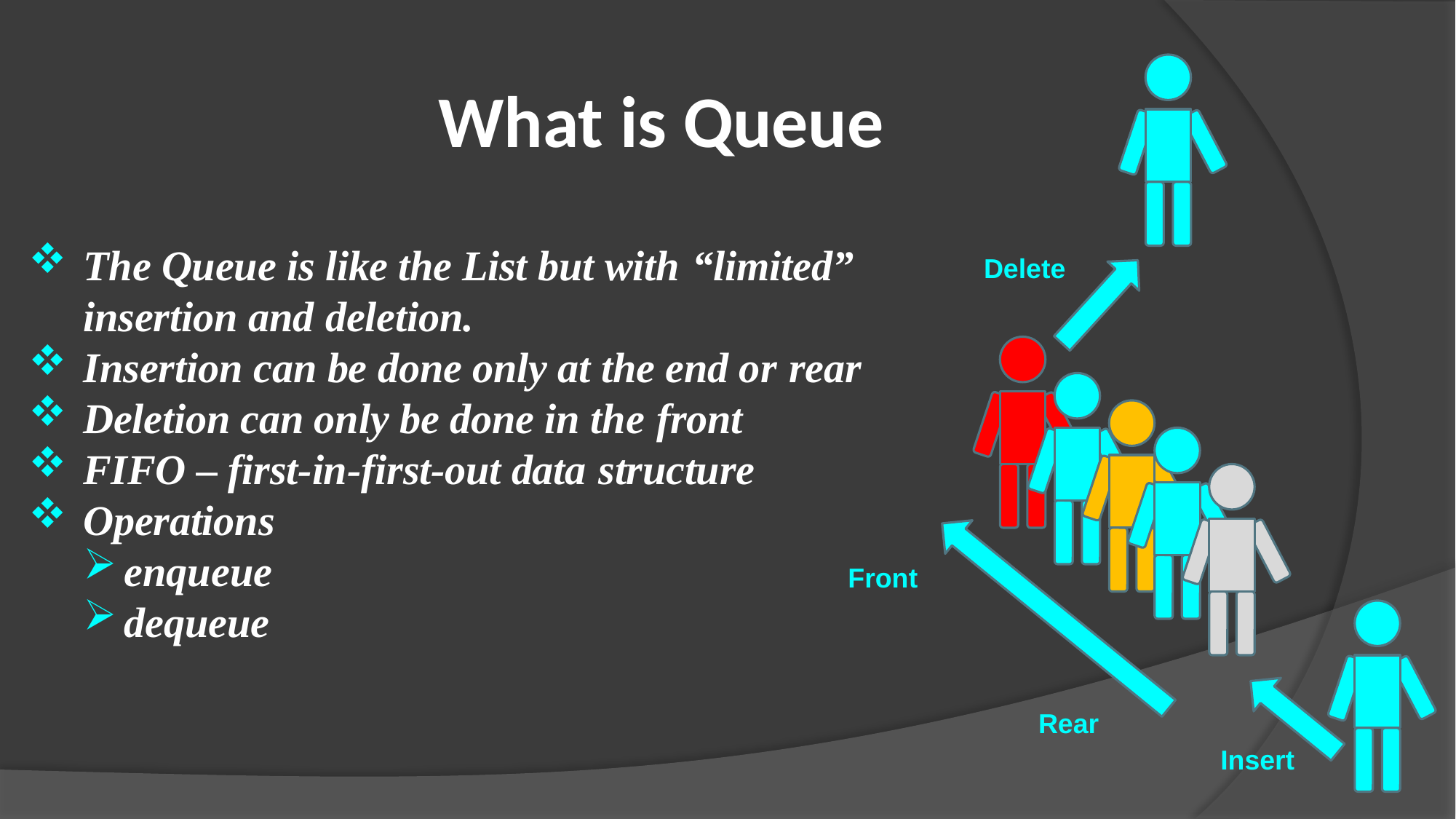

# What is Queue
The Queue is like the List but with “limited”
insertion and deletion.
Insertion can be done only at the end or rear
Deletion can only be done in the front
FIFO – first-in-first-out data structure
Operations
enqueue
dequeue
Delete

Front

Rear
Insert